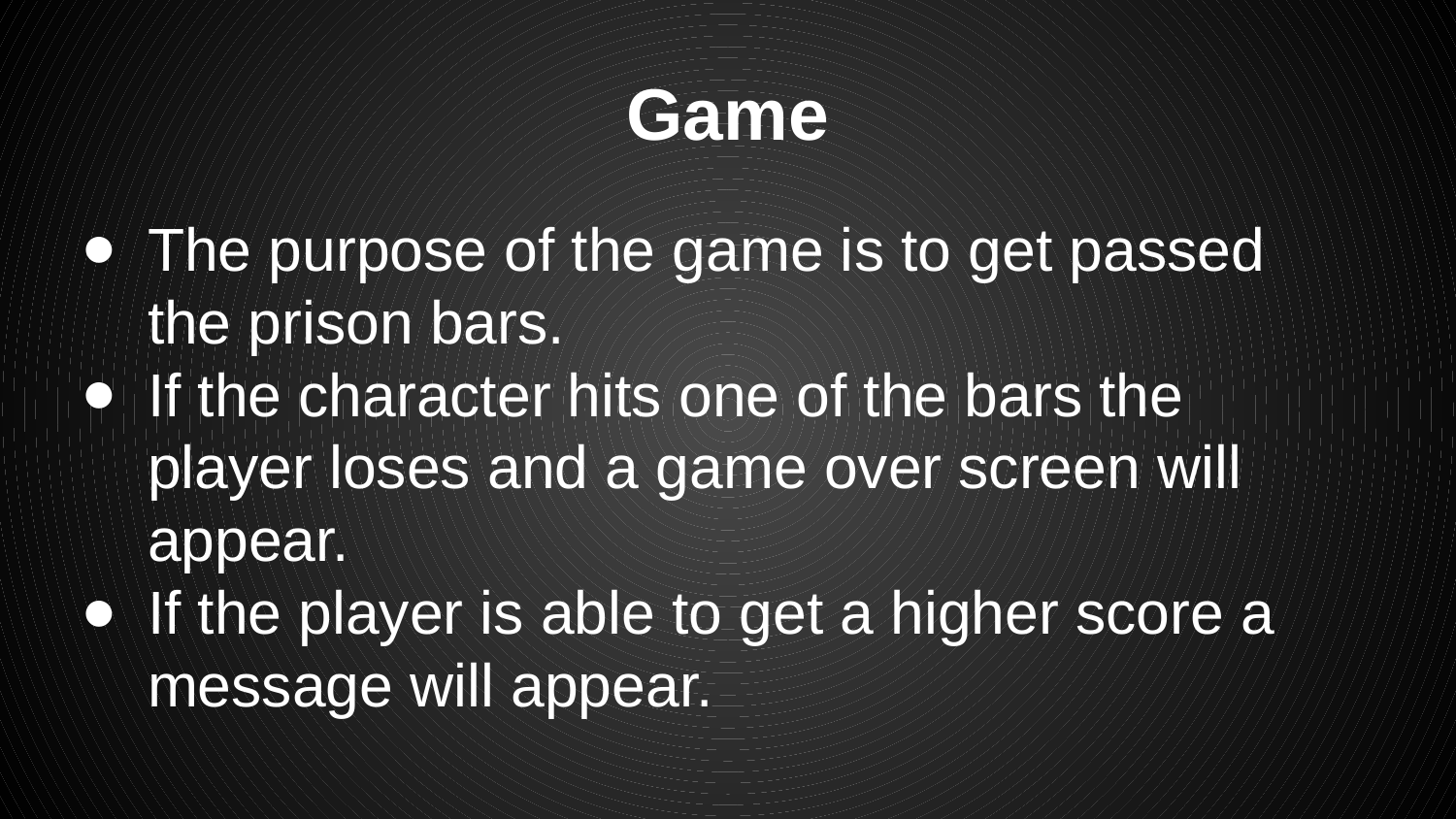

# Game
The purpose of the game is to get passed the prison bars.
If the character hits one of the bars the player loses and a game over screen will appear.
If the player is able to get a higher score a message will appear.